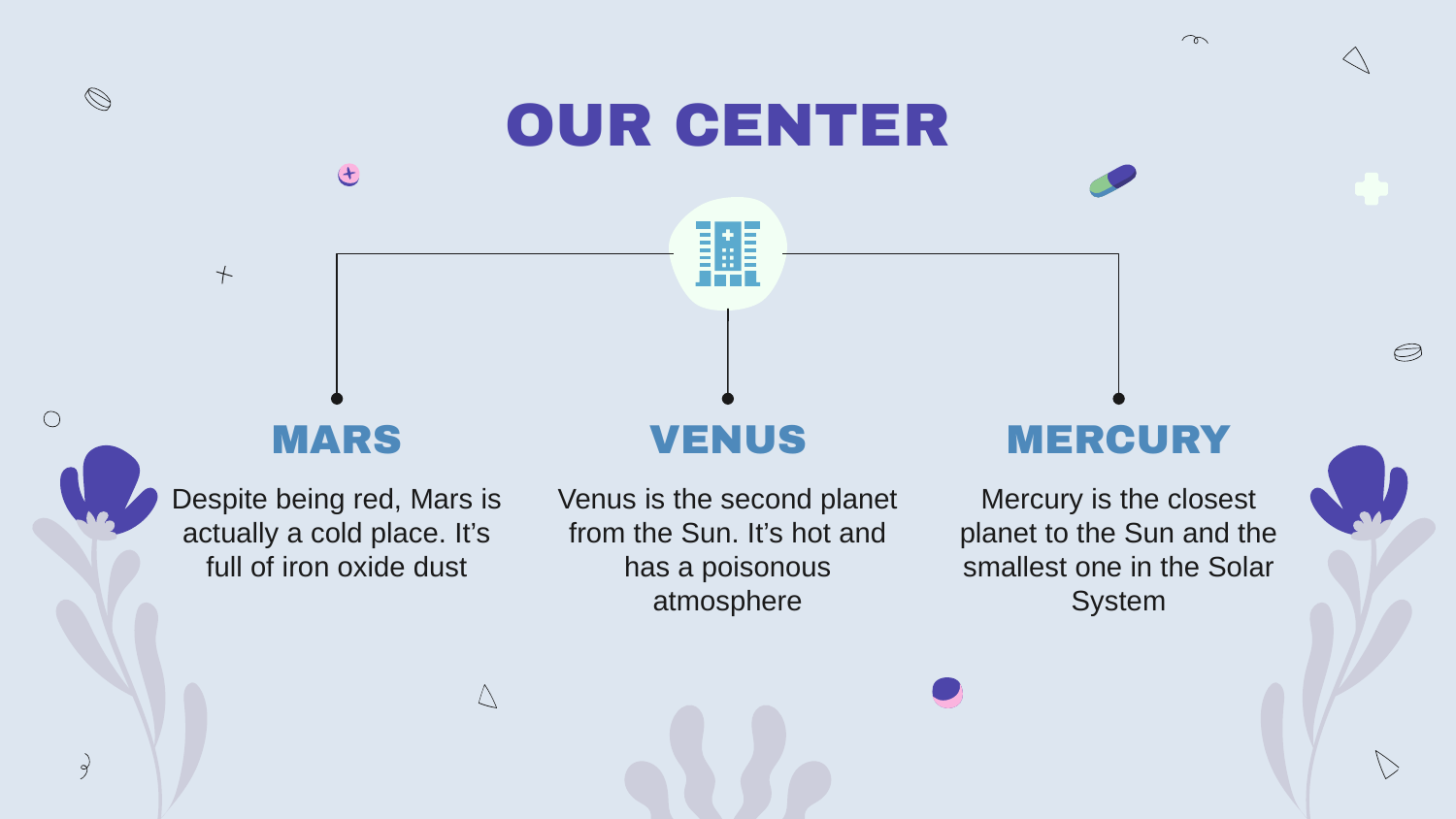

# OUR CENTER

MARS
VENUS
MERCURY
Despite being red, Mars is actually a cold place. It’s full of iron oxide dust
Venus is the second planet from the Sun. It’s hot and has a poisonous atmosphere
Mercury is the closest planet to the Sun and the smallest one in the Solar System

8